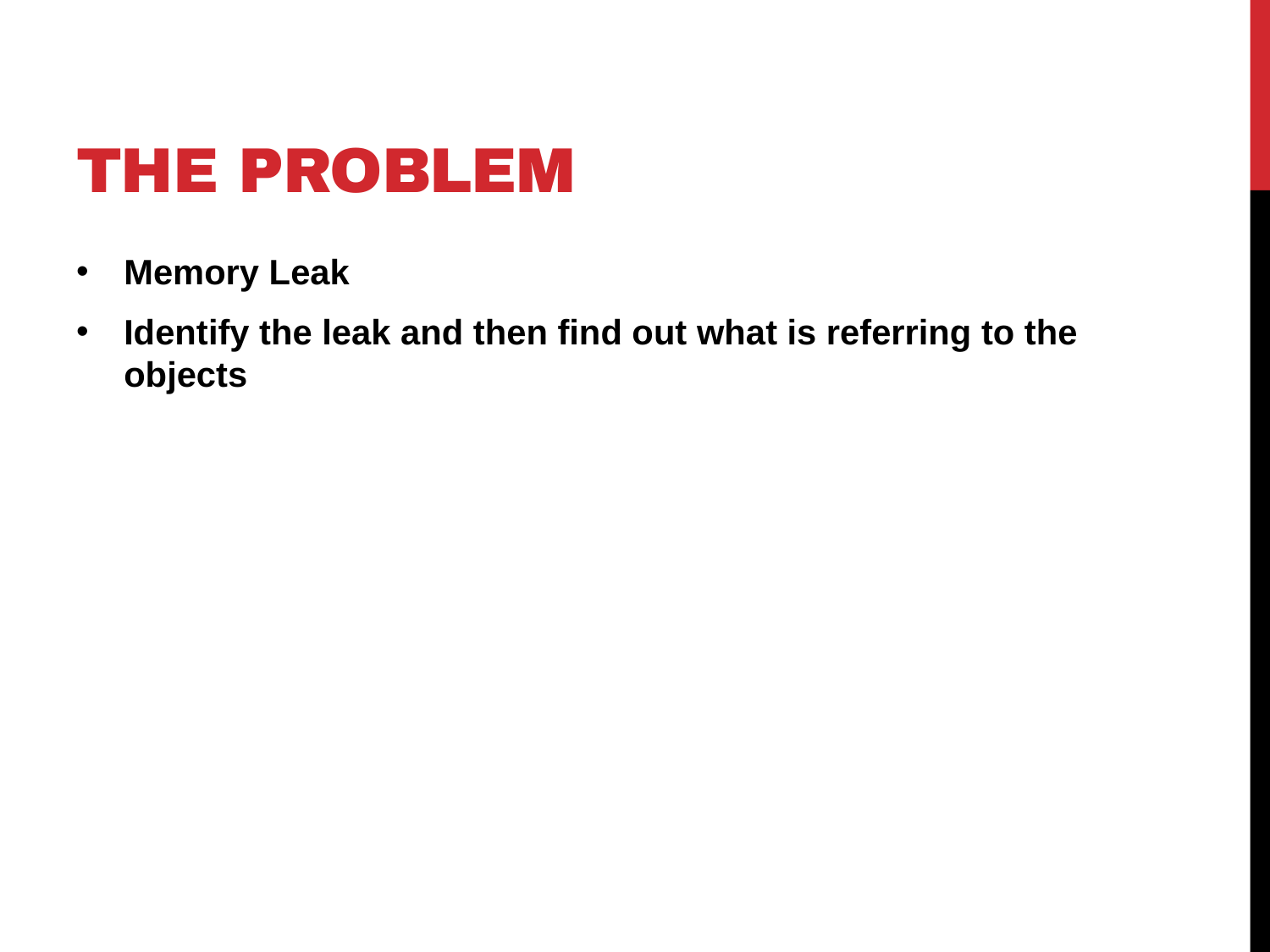

# The problem
Memory Leak
Identify the leak and then find out what is referring to the objects